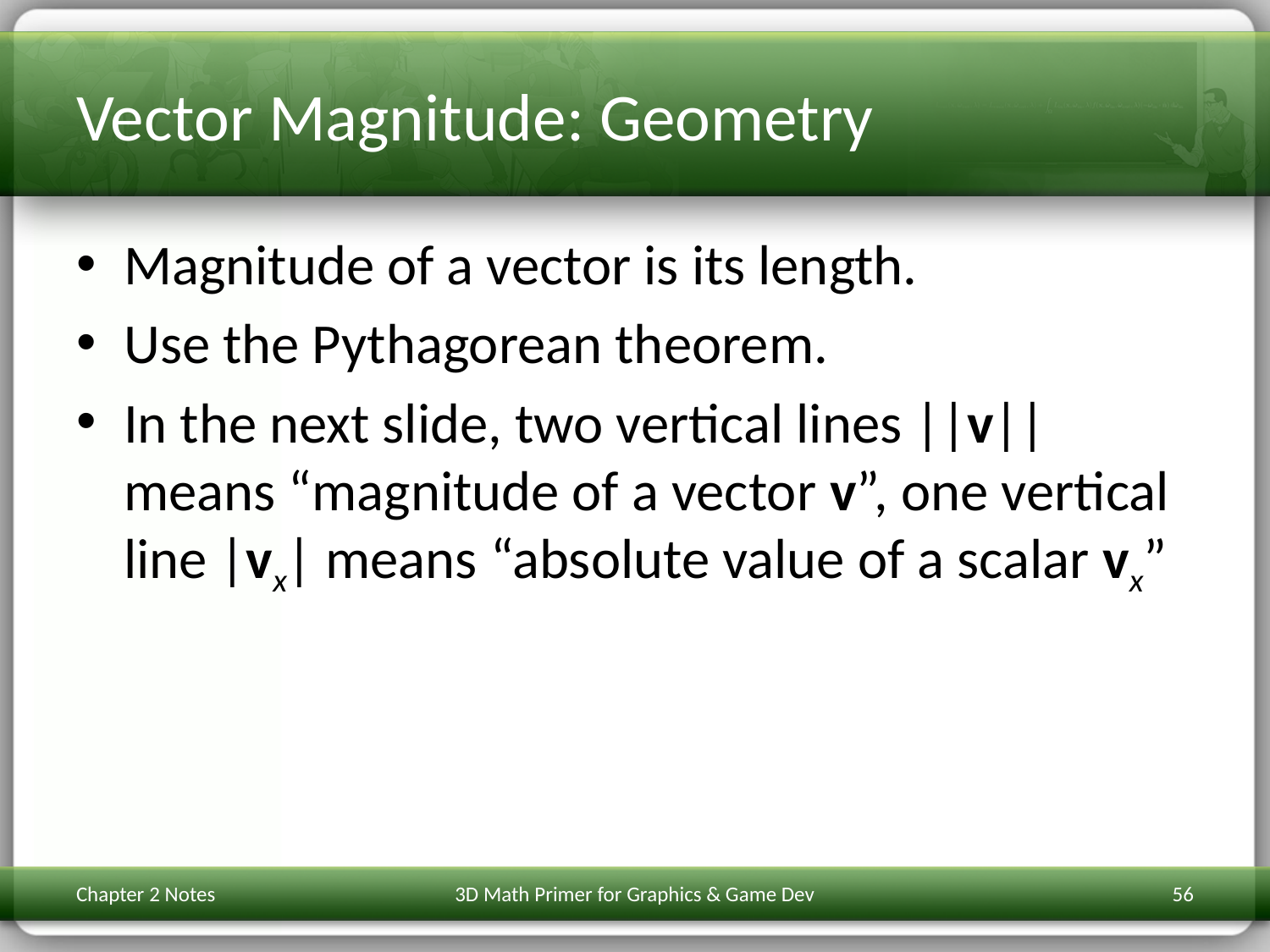

# Vector Magnitude: Geometry
Magnitude of a vector is its length.
Use the Pythagorean theorem.
In the next slide, two vertical lines ||v|| means “magnitude of a vector v”, one vertical line |vx| means “absolute value of a scalar vx”
Chapter 2 Notes
3D Math Primer for Graphics & Game Dev
56